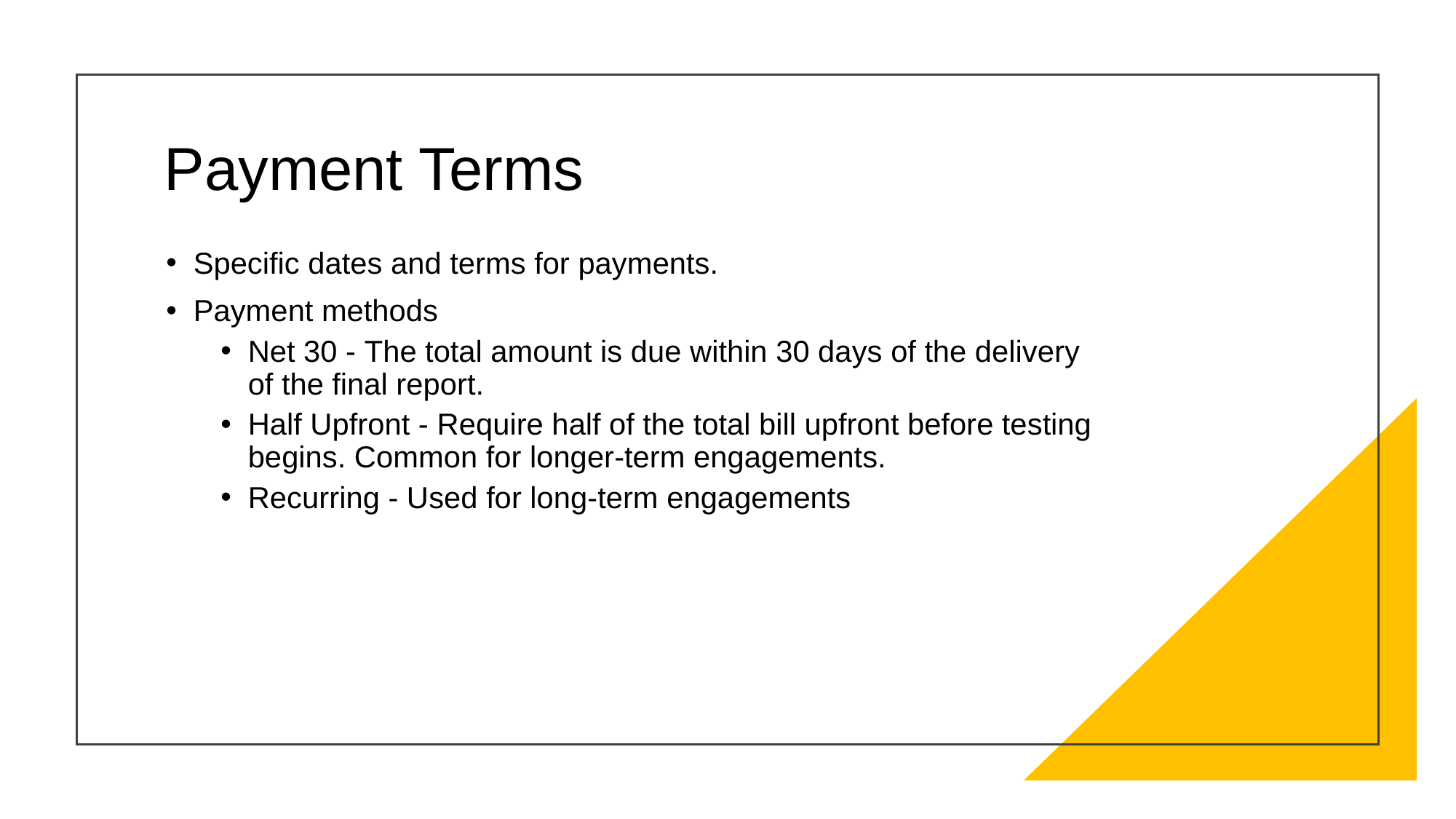

# Payment Terms
Specific dates and terms for payments.
Payment methods
Net 30 - The total amount is due within 30 days of the delivery of the final report.
Half Upfront - Require half of the total bill upfront before testing begins. Common for longer-term engagements.
Recurring - Used for long-term engagements